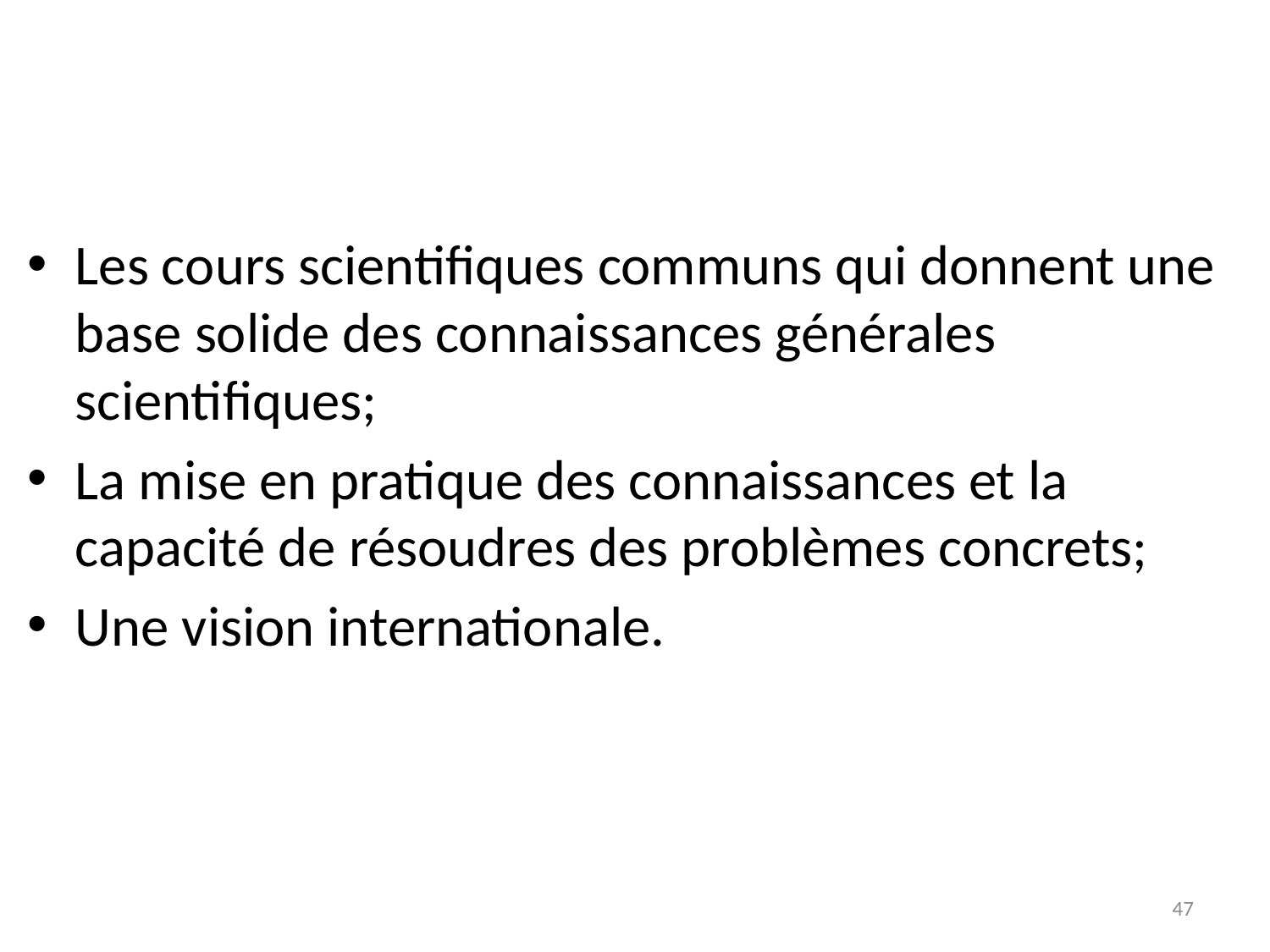

#
Les cours scientifiques communs qui donnent une base solide des connaissances générales scientifiques;
La mise en pratique des connaissances et la capacité de résoudres des problèmes concrets;
Une vision internationale.

47